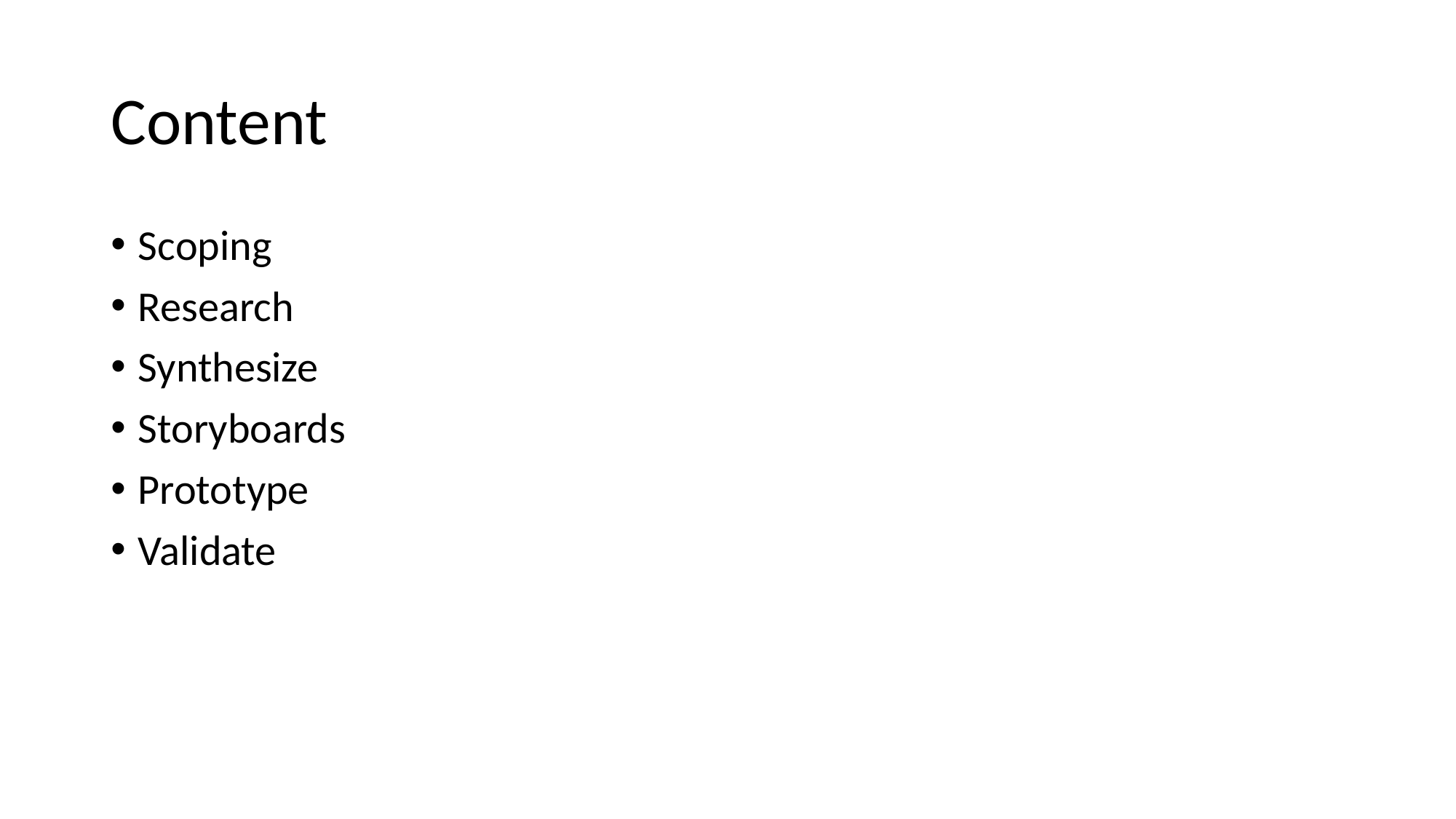

# Content
Scoping
Research
Synthesize
Storyboards
Prototype
Validate